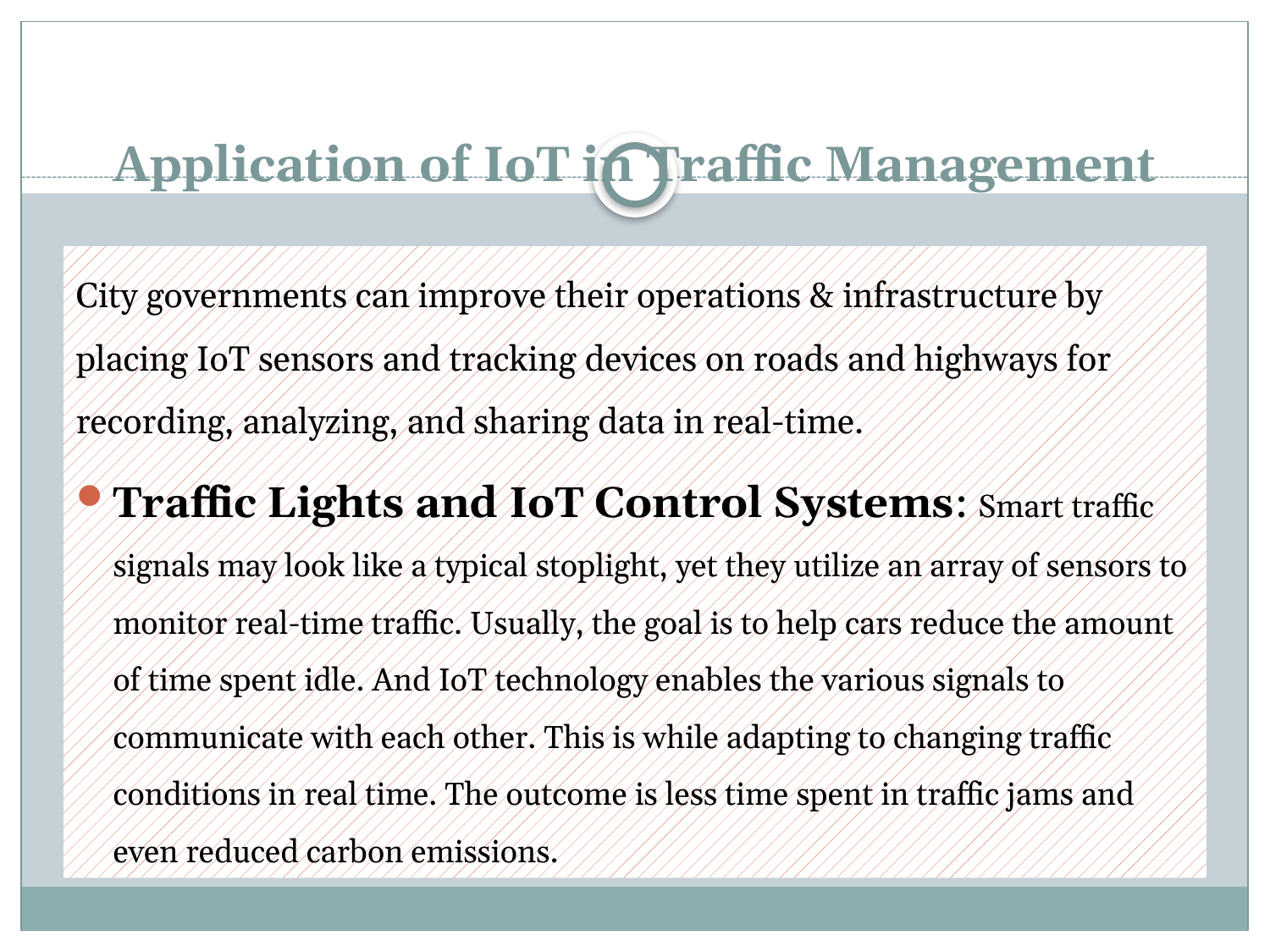

# Application of IoT in Traffic Management
City governments can improve their operations & infrastructure by placing IoT sensors and tracking devices on roads and highways for recording, analyzing, and sharing data in real-time.
Traffic Lights and IoT Control Systems: Smart traffic signals may look like a typical stoplight, yet they utilize an array of sensors to monitor real-time traffic. Usually, the goal is to help cars reduce the amount of time spent idle. And IoT technology enables the various signals to communicate with each other. This is while adapting to changing traffic conditions in real time. The outcome is less time spent in traffic jams and even reduced carbon emissions.